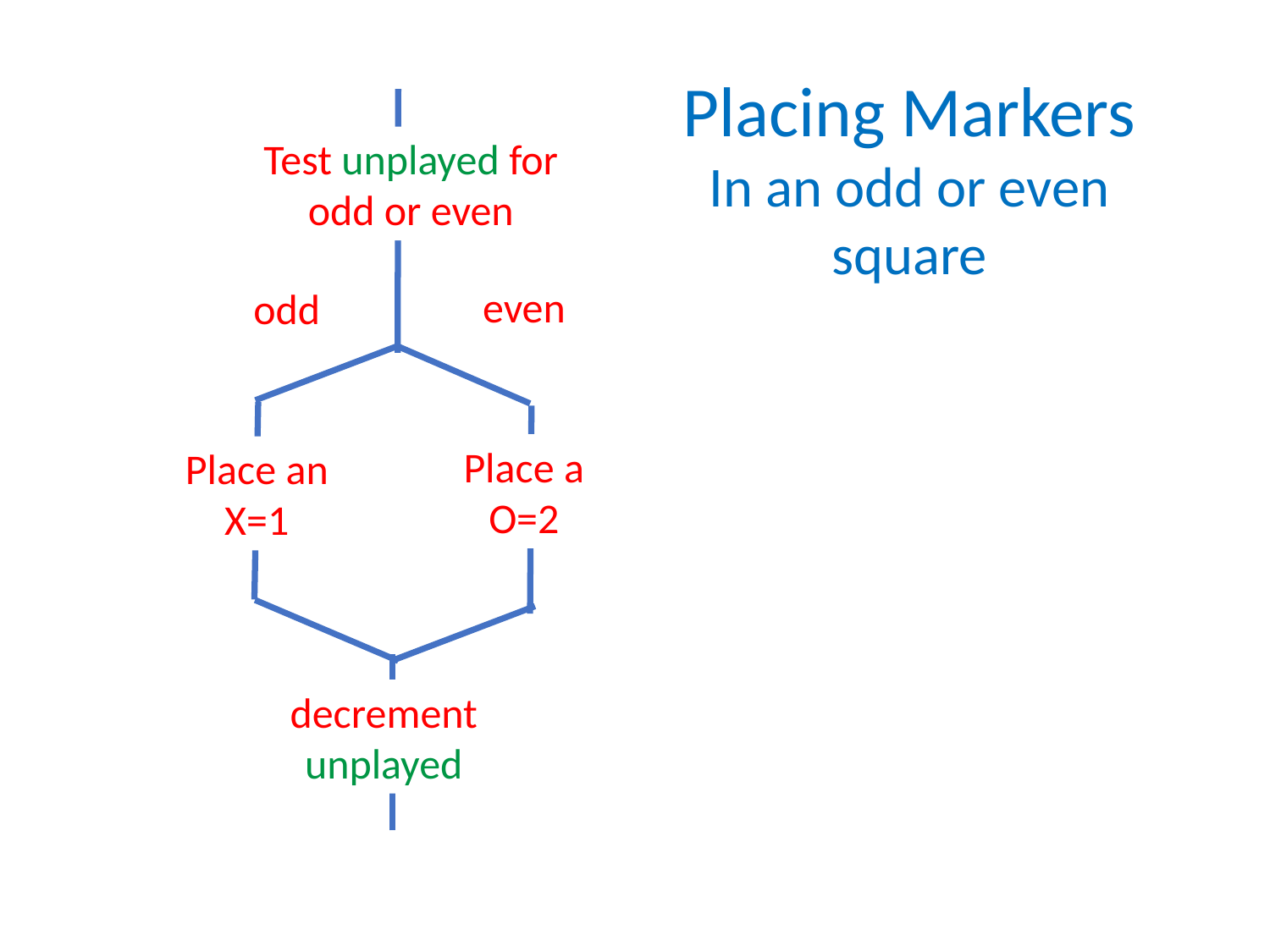

Placing Markers
In an odd or even square
Test unplayed for
odd or even
even
odd
Place a
O=2
Place an
X=1
decrement unplayed